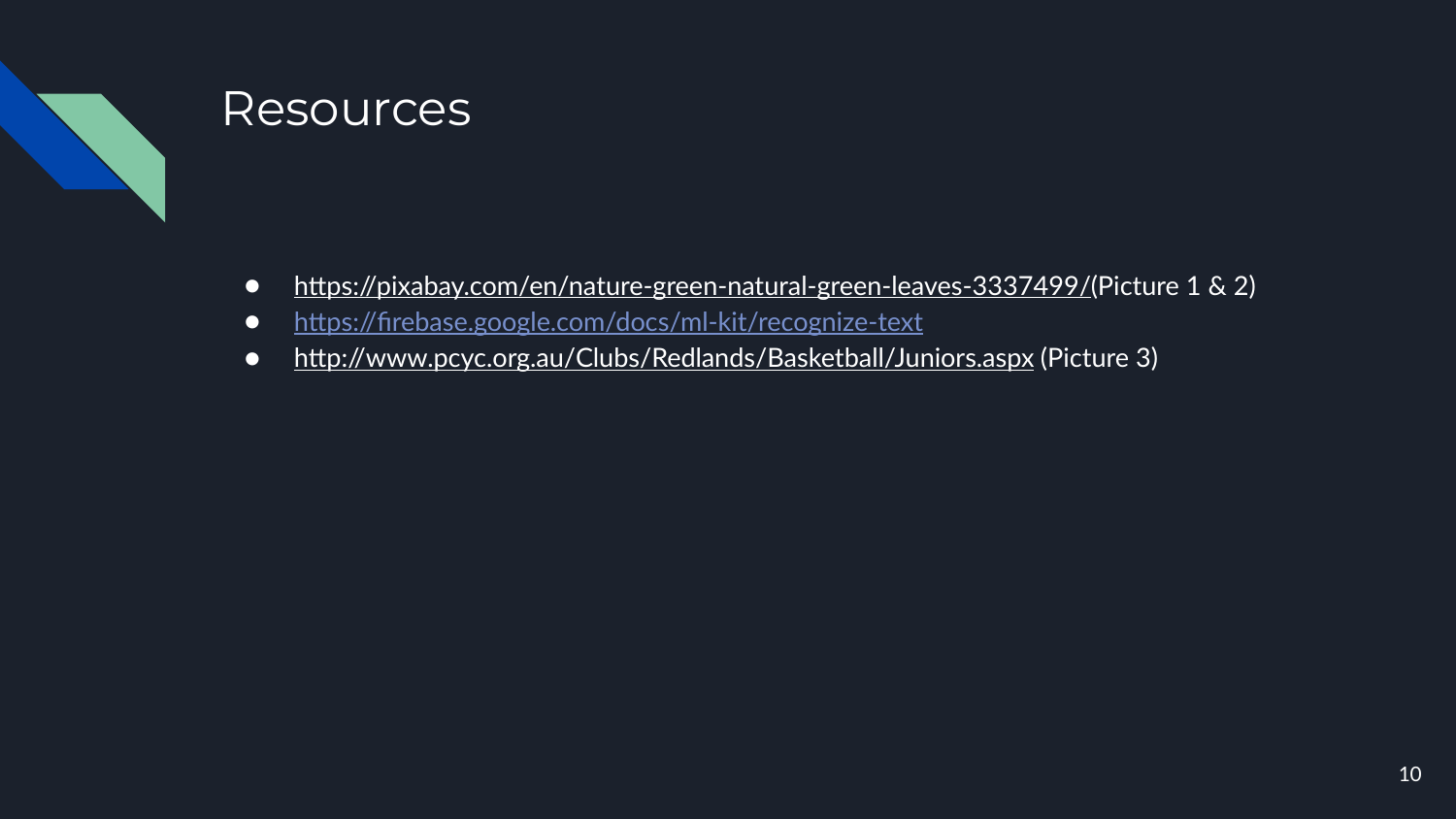

# Resources
https://pixabay.com/en/nature-green-natural-green-leaves-3337499/(Picture 1 & 2)
https://firebase.google.com/docs/ml-kit/recognize-text
http://www.pcyc.org.au/Clubs/Redlands/Basketball/Juniors.aspx (Picture 3)

10